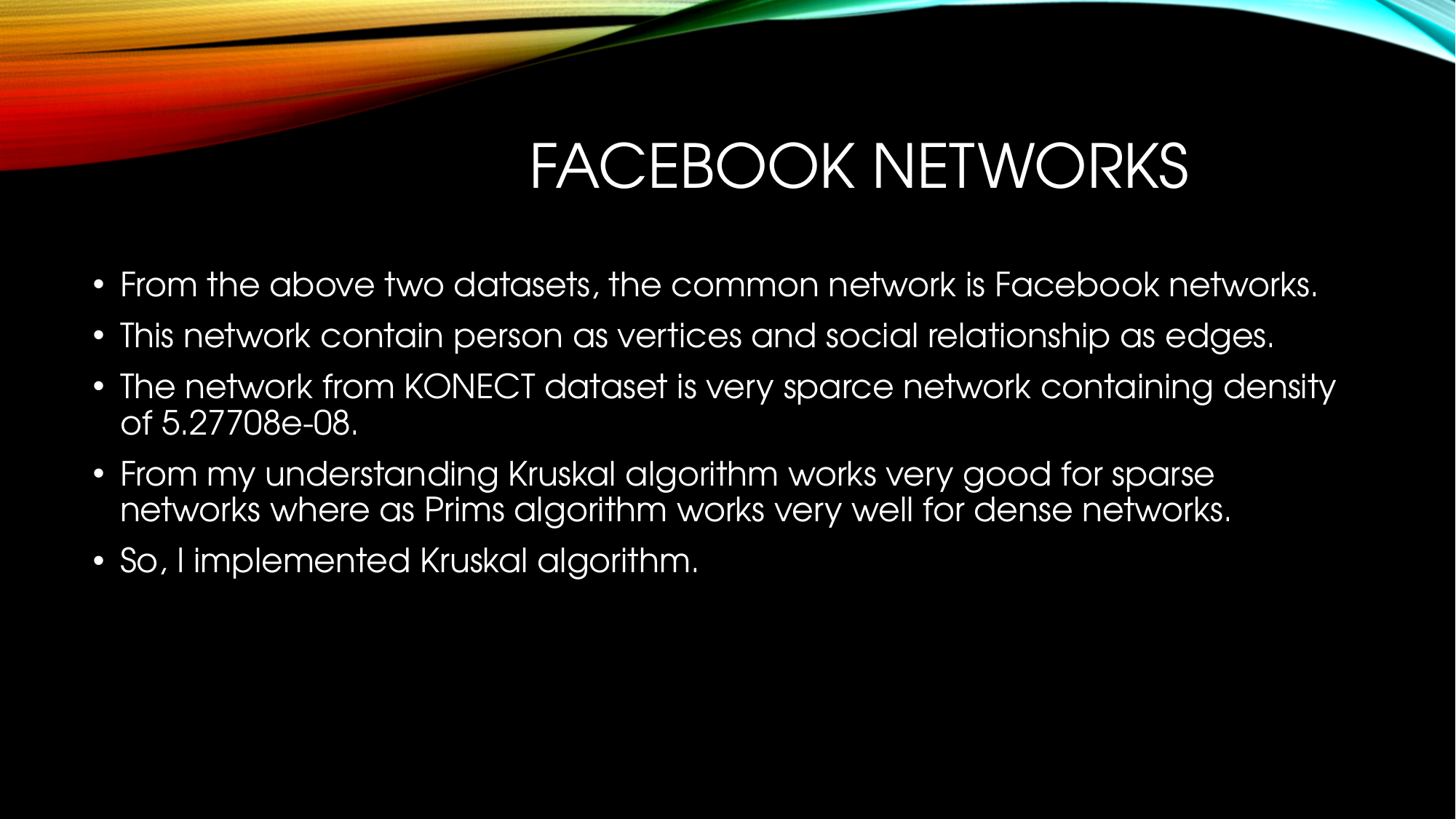

# Facebook networks
From the above two datasets, the common network is Facebook networks.
This network contain person as vertices and social relationship as edges.
The network from KONECT dataset is very sparce network containing density of 5.27708e-08.
From my understanding Kruskal algorithm works very good for sparse networks where as Prims algorithm works very well for dense networks.
So, I implemented Kruskal algorithm.